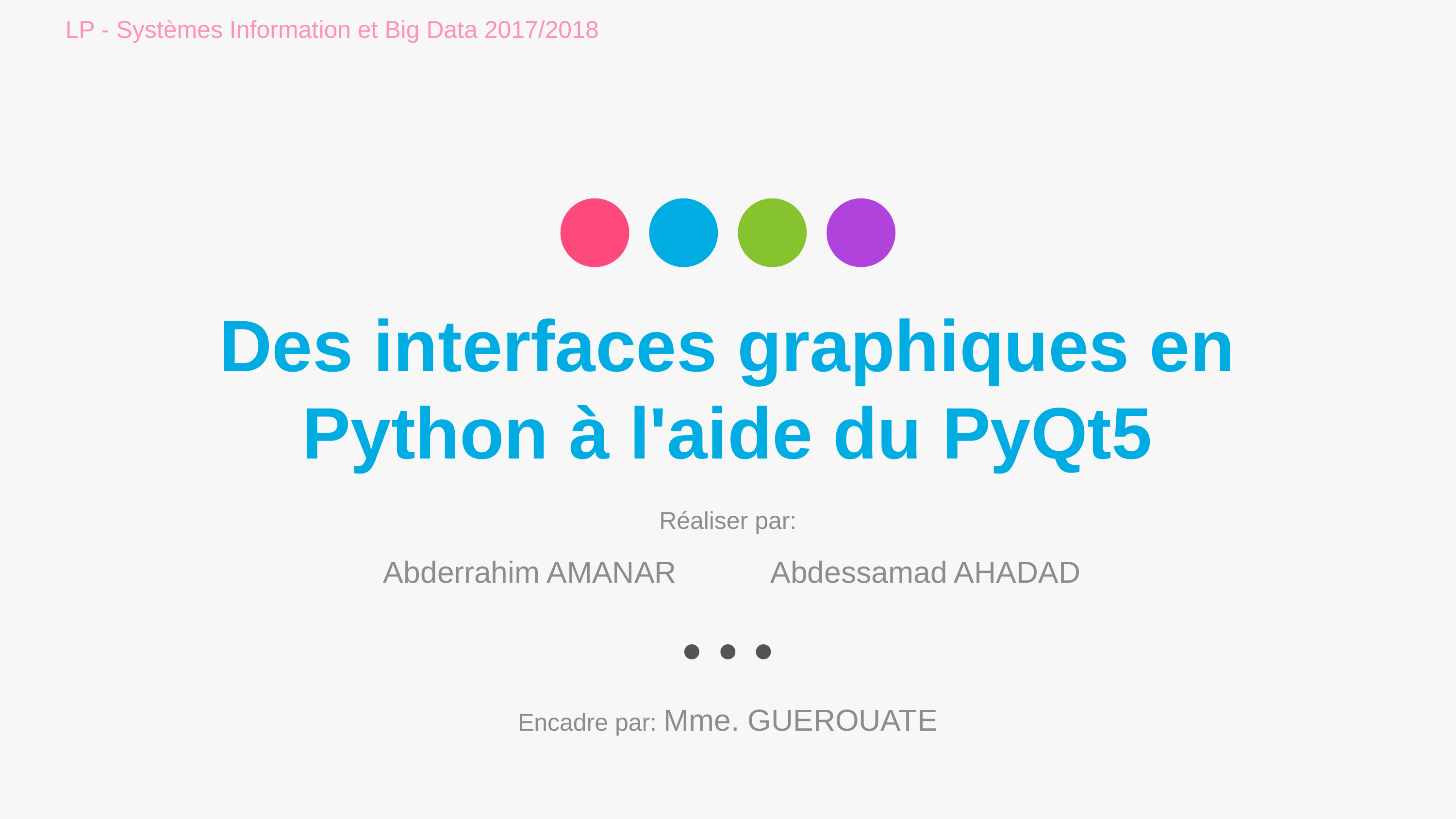

LP - Systèmes Information et Big Data 2017/2018
# Des interfaces graphiques en Python à l'aide du PyQt5
Réaliser par:
Abderrahim AMANAR
Abdessamad AHADAD
Encadre par: Mme. GUEROUATE